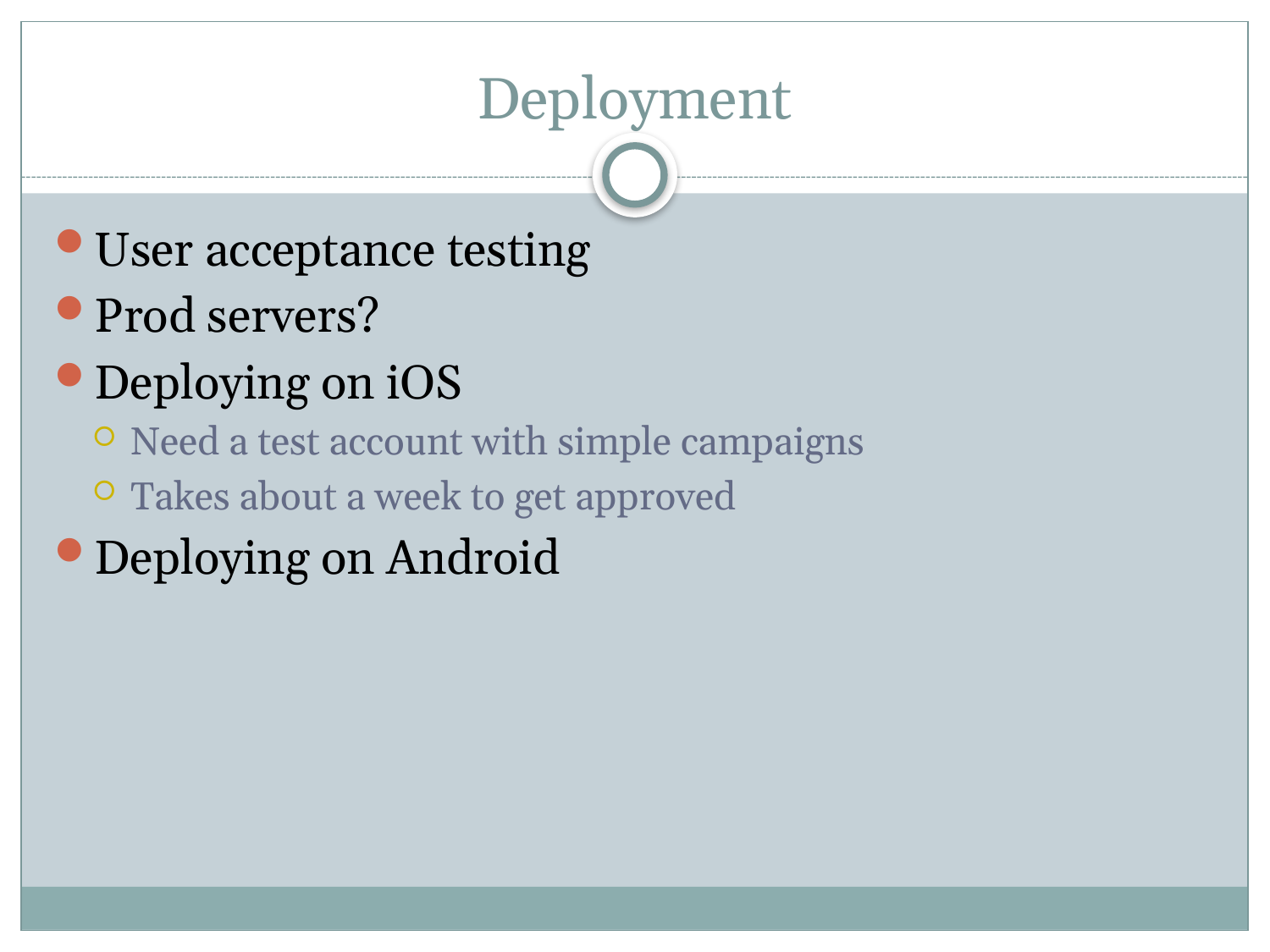

# Deployment
User acceptance testing
Prod servers?
Deploying on iOS
Need a test account with simple campaigns
Takes about a week to get approved
Deploying on Android